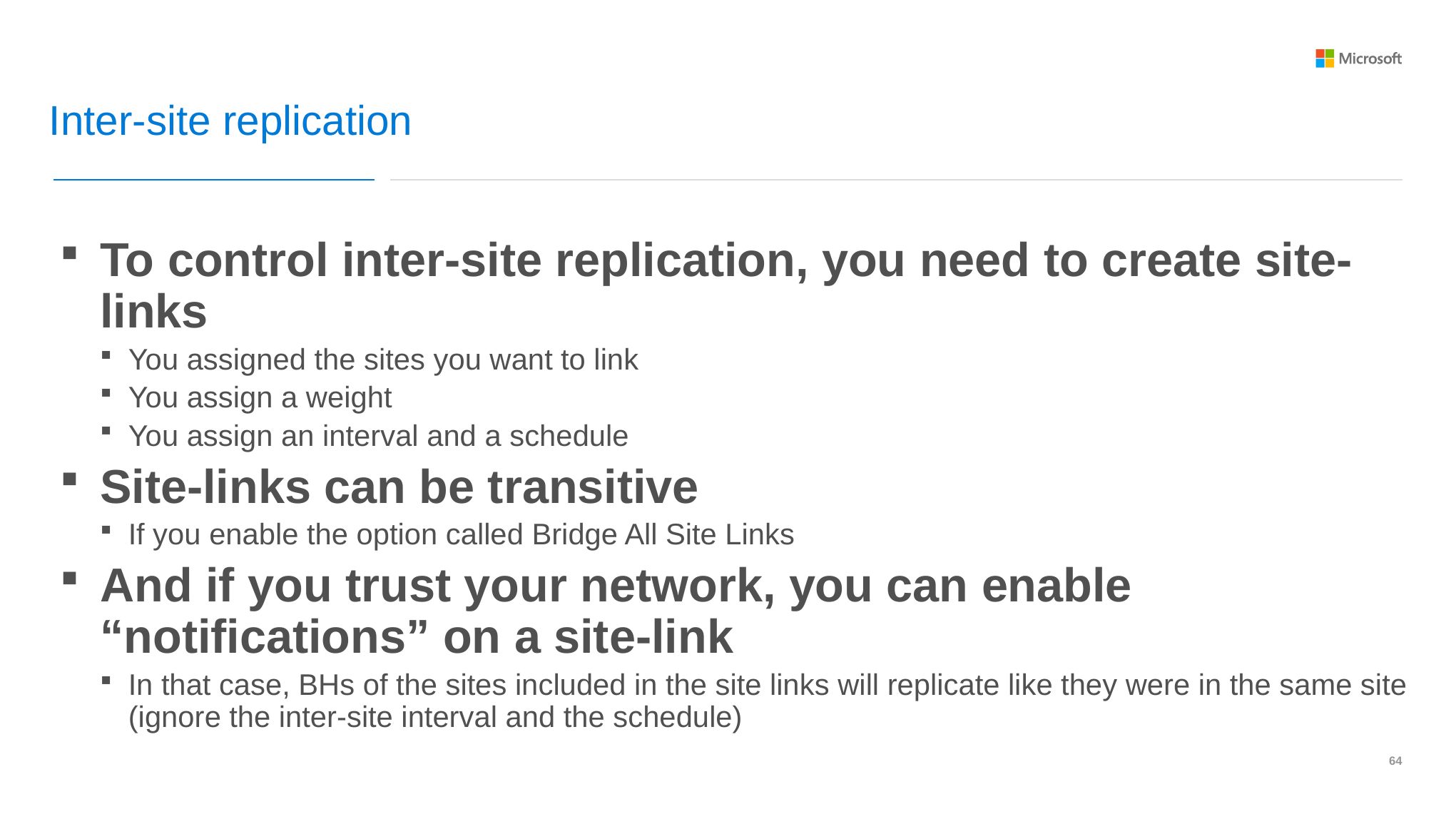

Inter-site replication
To control inter-site replication, you need to create site-links
You assigned the sites you want to link
You assign a weight
You assign an interval and a schedule
Site-links can be transitive
If you enable the option called Bridge All Site Links
And if you trust your network, you can enable “notifications” on a site-link
In that case, BHs of the sites included in the site links will replicate like they were in the same site (ignore the inter-site interval and the schedule)
64